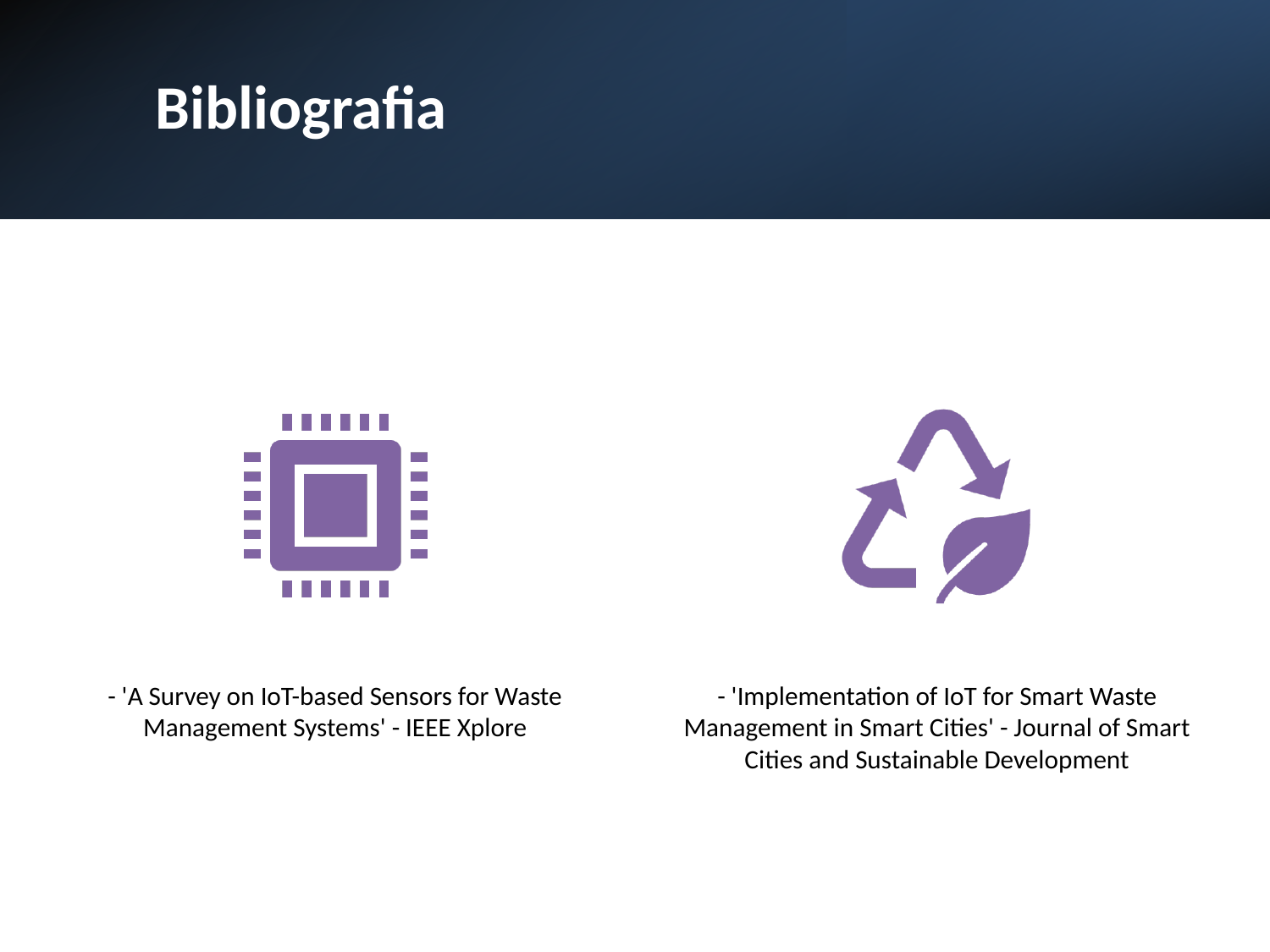

Bibliografia
- 'A Survey on IoT-based Sensors for Waste Management Systems' - IEEE Xplore
- 'Implementation of IoT for Smart Waste Management in Smart Cities' - Journal of Smart Cities and Sustainable Development